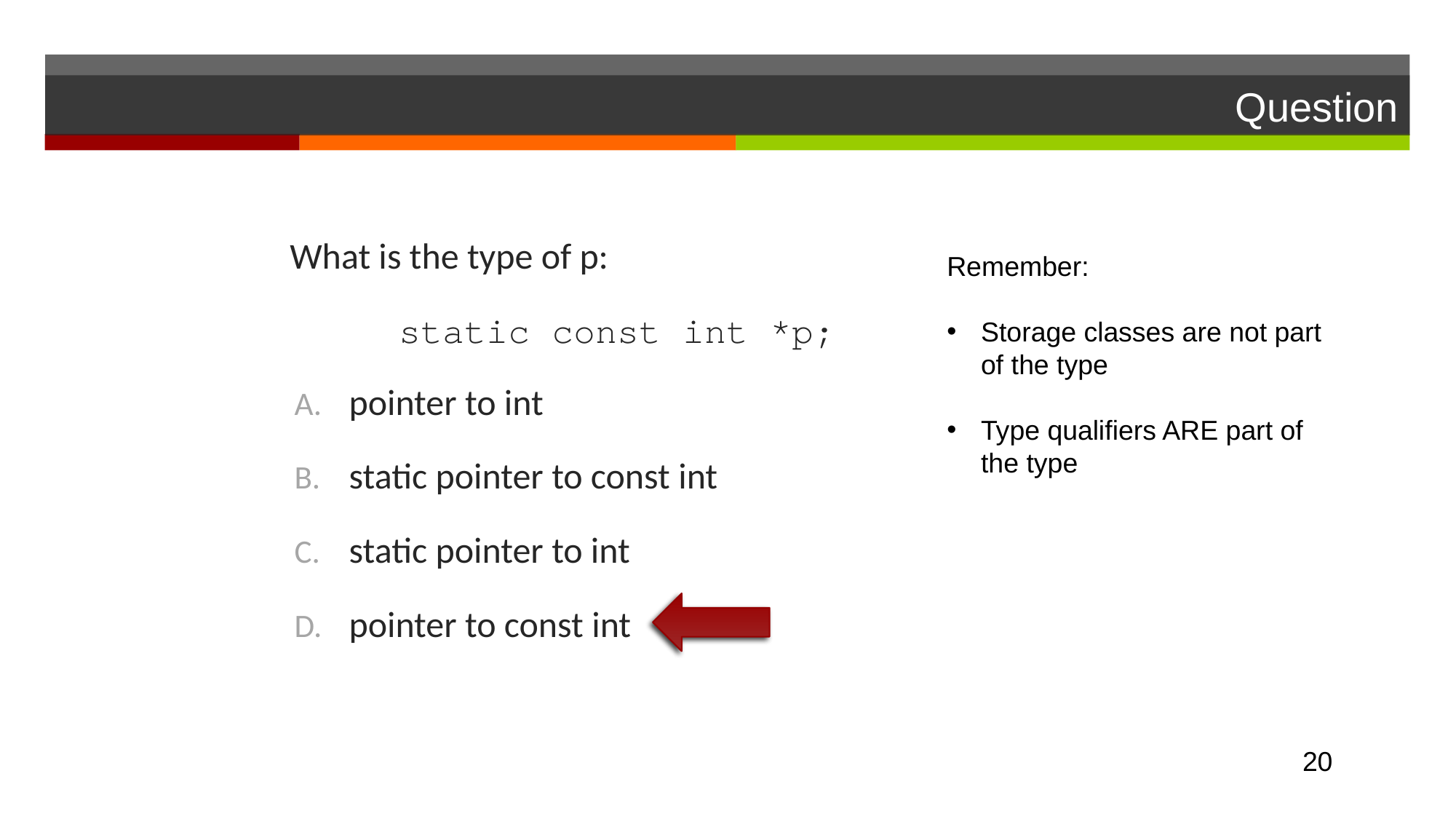

# Question
What is the type of p:
	static const int *p;
Remember:

Storage classes are not part of the type

Type qualifiers ARE part of the type
pointer to int
static pointer to const int
static pointer to int
pointer to const int

20